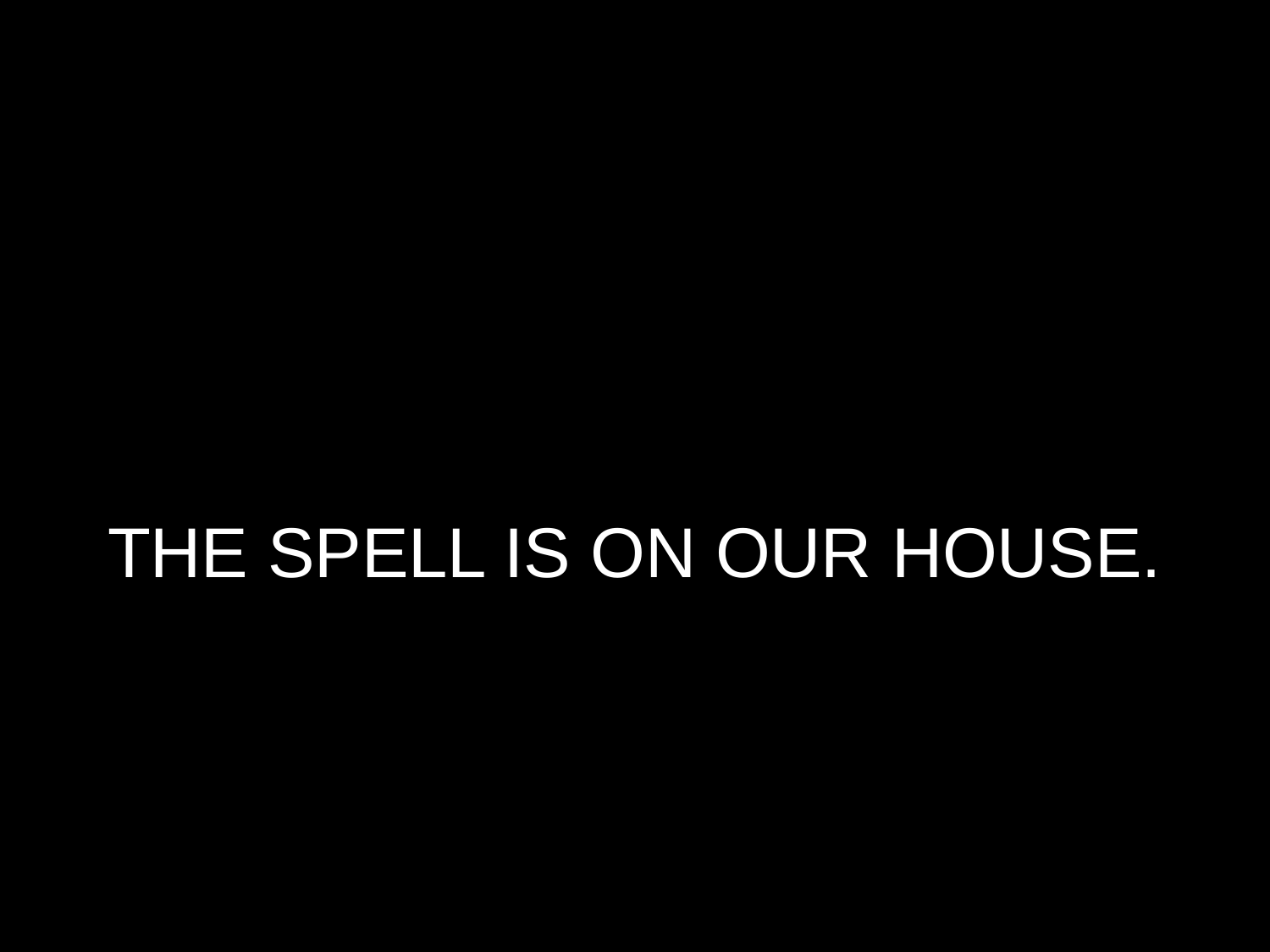

# THE SPELL IS ON OUR HOUSE.